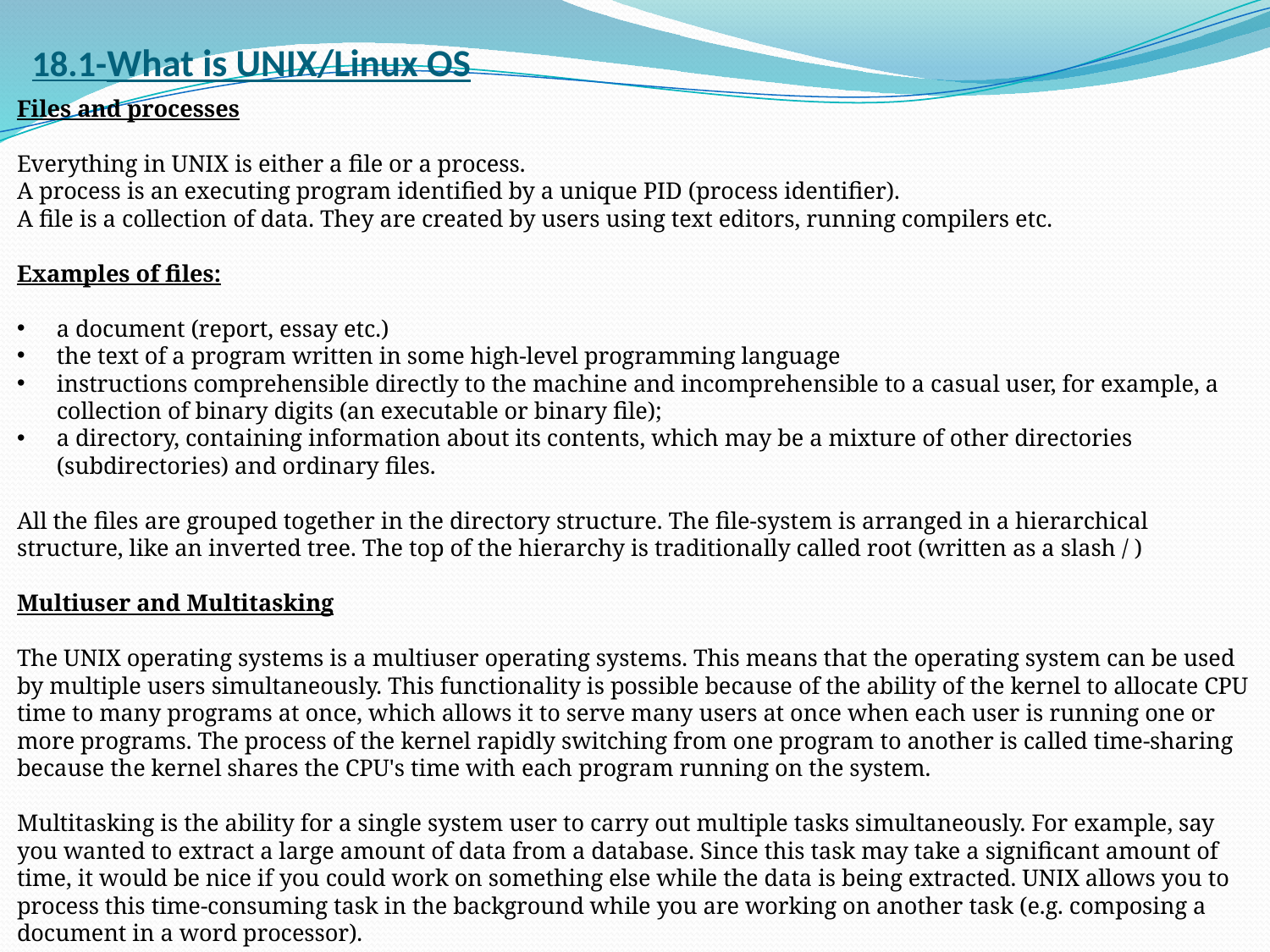

# 18.1-What is UNIX/Linux OS
Files and processes

Everything in UNIX is either a file or a process.
A process is an executing program identified by a unique PID (process identifier).
A file is a collection of data. They are created by users using text editors, running compilers etc.

Examples of files:

a document (report, essay etc.)
the text of a program written in some high-level programming language
instructions comprehensible directly to the machine and incomprehensible to a casual user, for example, a collection of binary digits (an executable or binary file);
a directory, containing information about its contents, which may be a mixture of other directories (subdirectories) and ordinary files.

All the files are grouped together in the directory structure. The file-system is arranged in a hierarchical structure, like an inverted tree. The top of the hierarchy is traditionally called root (written as a slash / )

Multiuser and Multitasking

The UNIX operating systems is a multiuser operating systems. This means that the operating system can be used by multiple users simultaneously. This functionality is possible because of the ability of the kernel to allocate CPU time to many programs at once, which allows it to serve many users at once when each user is running one or more programs. The process of the kernel rapidly switching from one program to another is called time-sharing because the kernel shares the CPU's time with each program running on the system.

Multitasking is the ability for a single system user to carry out multiple tasks simultaneously. For example, say you wanted to extract a large amount of data from a database. Since this task may take a significant amount of time, it would be nice if you could work on something else while the data is being extracted. UNIX allows you to process this time-consuming task in the background while you are working on another task (e.g. composing a document in a word processor).